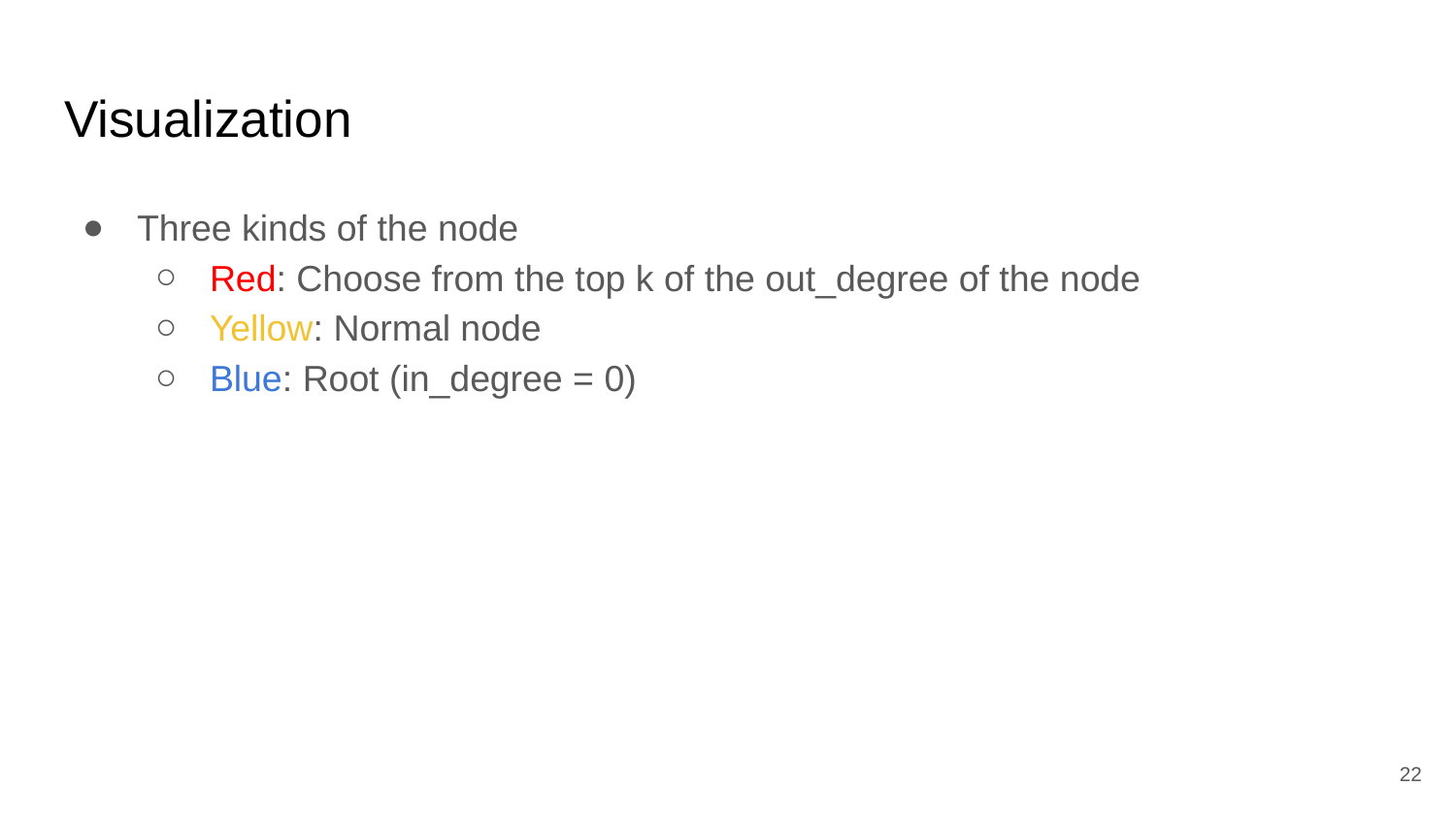

# Visualization

Three kinds of the node
Red: Choose from the top k of the out_degree of the node
Yellow: Normal node
Blue: Root (in_degree = 0)

22